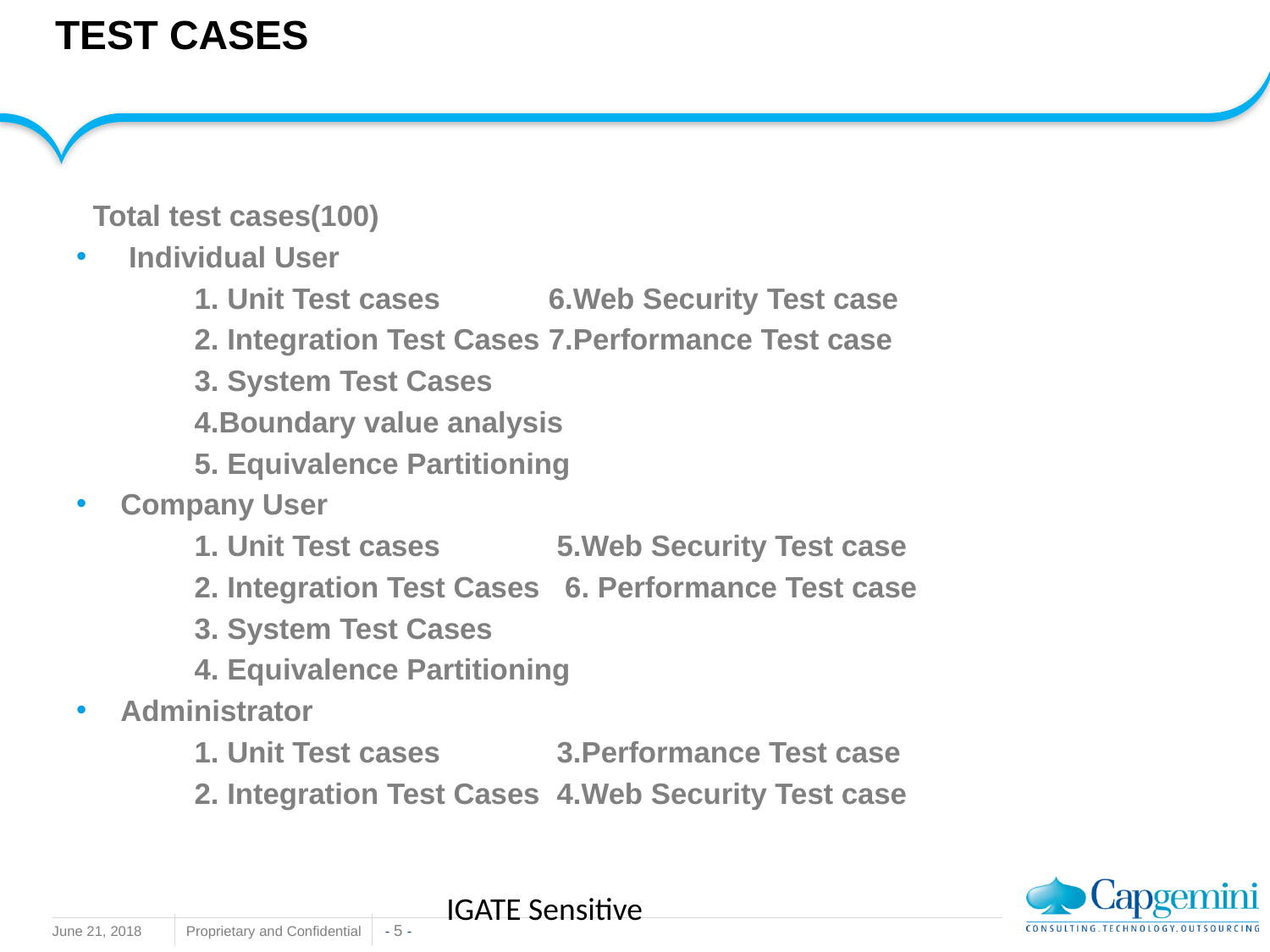

# TEST CASES
  Total test cases(100)
 Individual User
	1. Unit Test cases 			6.Web Security Test case
	2. Integration Test Cases 		7.Performance Test case
	3. System Test Cases
	4.Boundary value analysis
	5. Equivalence Partitioning
Company User
	1. Unit Test cases 			 5.Web Security Test case
	2. Integration Test Cases 		  6. Performance Test case
	3. System Test Cases
	4. Equivalence Partitioning
Administrator
	1. Unit Test cases			 3.Performance Test case
	2. Integration Test Cases 		 4.Web Security Test case

IGATE Sensitive